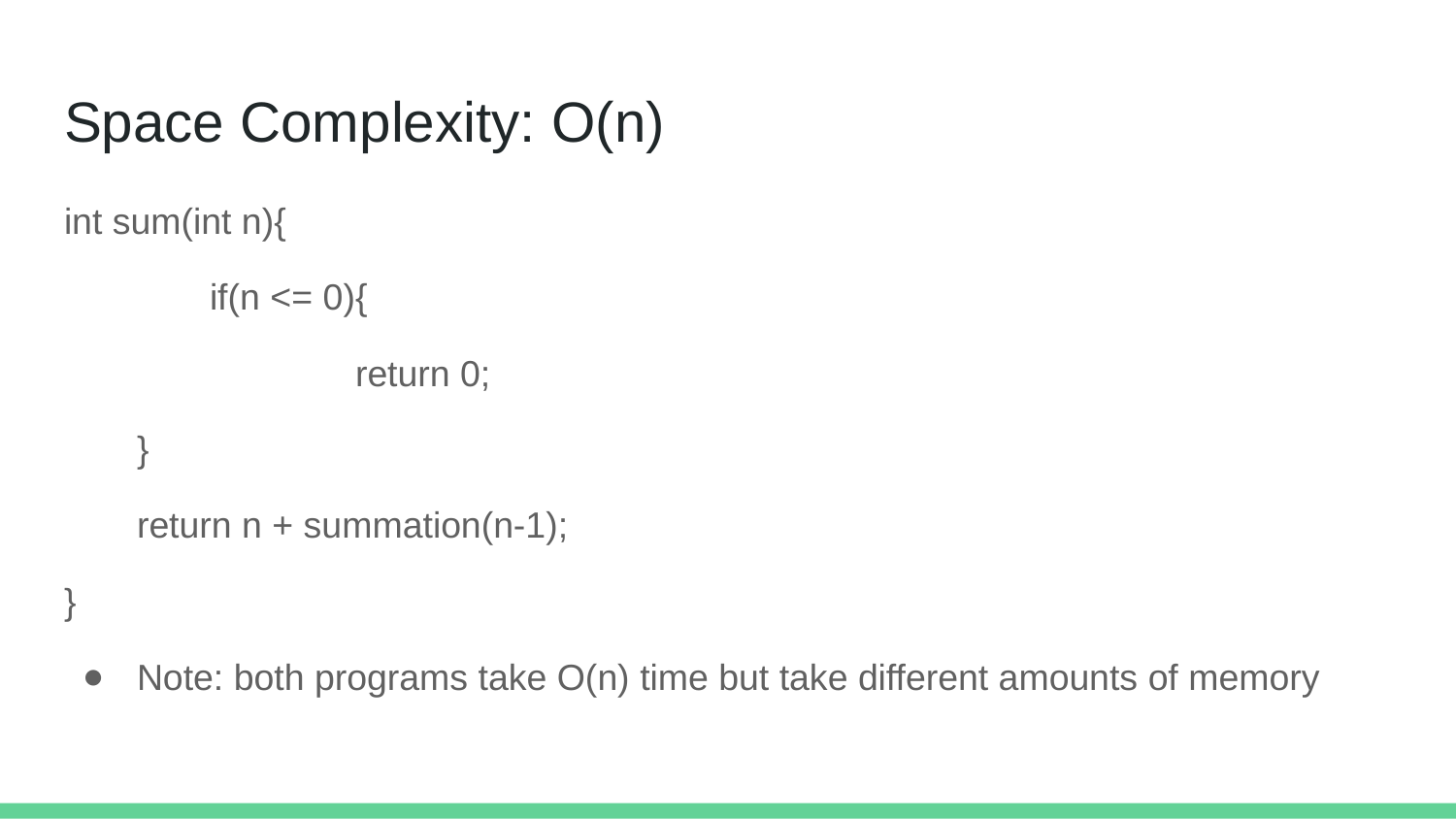

# Space Complexity: O(n)
int sum(int n){
	if(n <= 0){
		return 0;
}
return n + summation(n-1);
}
Note: both programs take O(n) time but take different amounts of memory